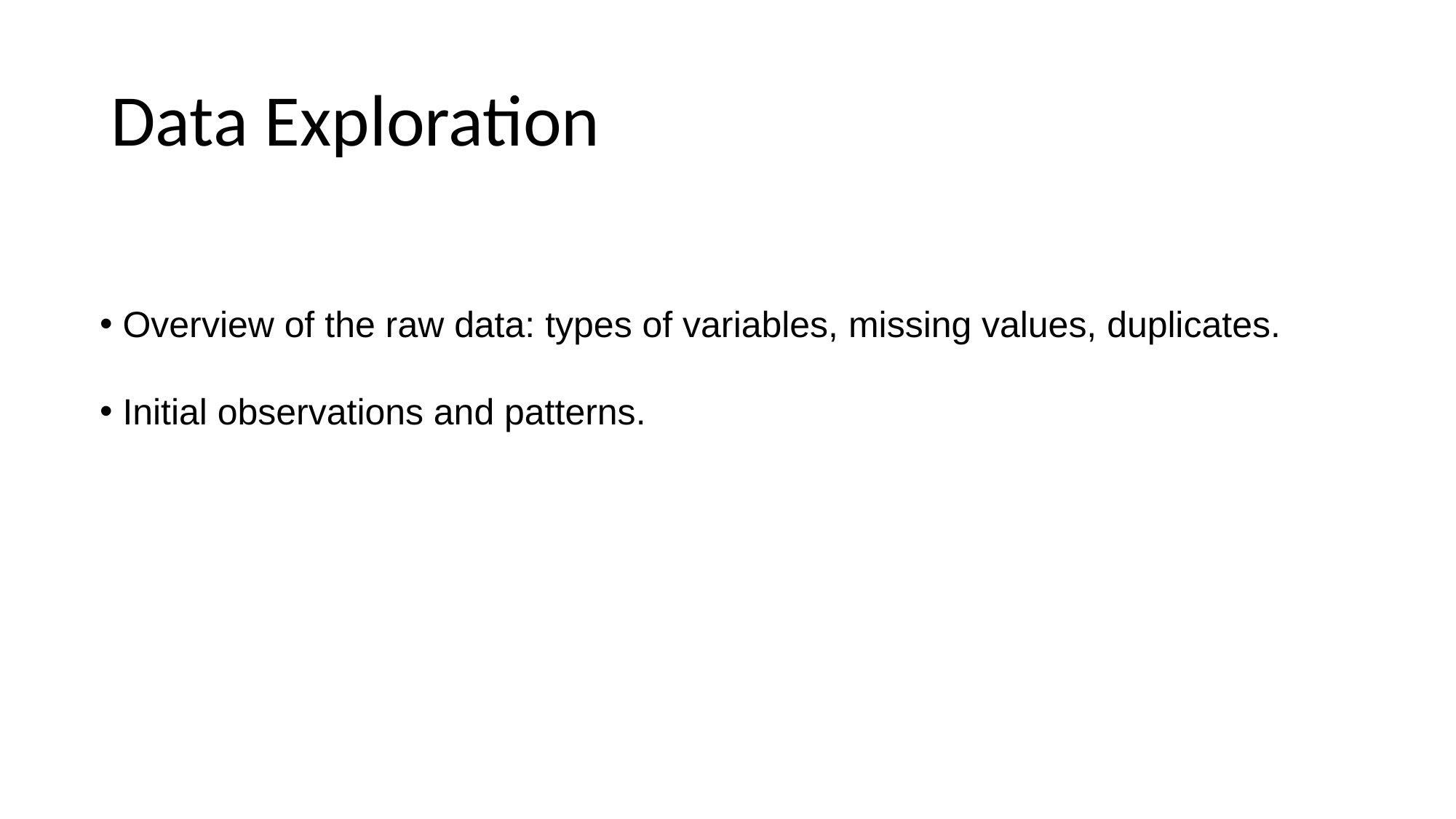

# Data Exploration

 Overview of the raw data: types of variables, missing values, duplicates.

 Initial observations and patterns.